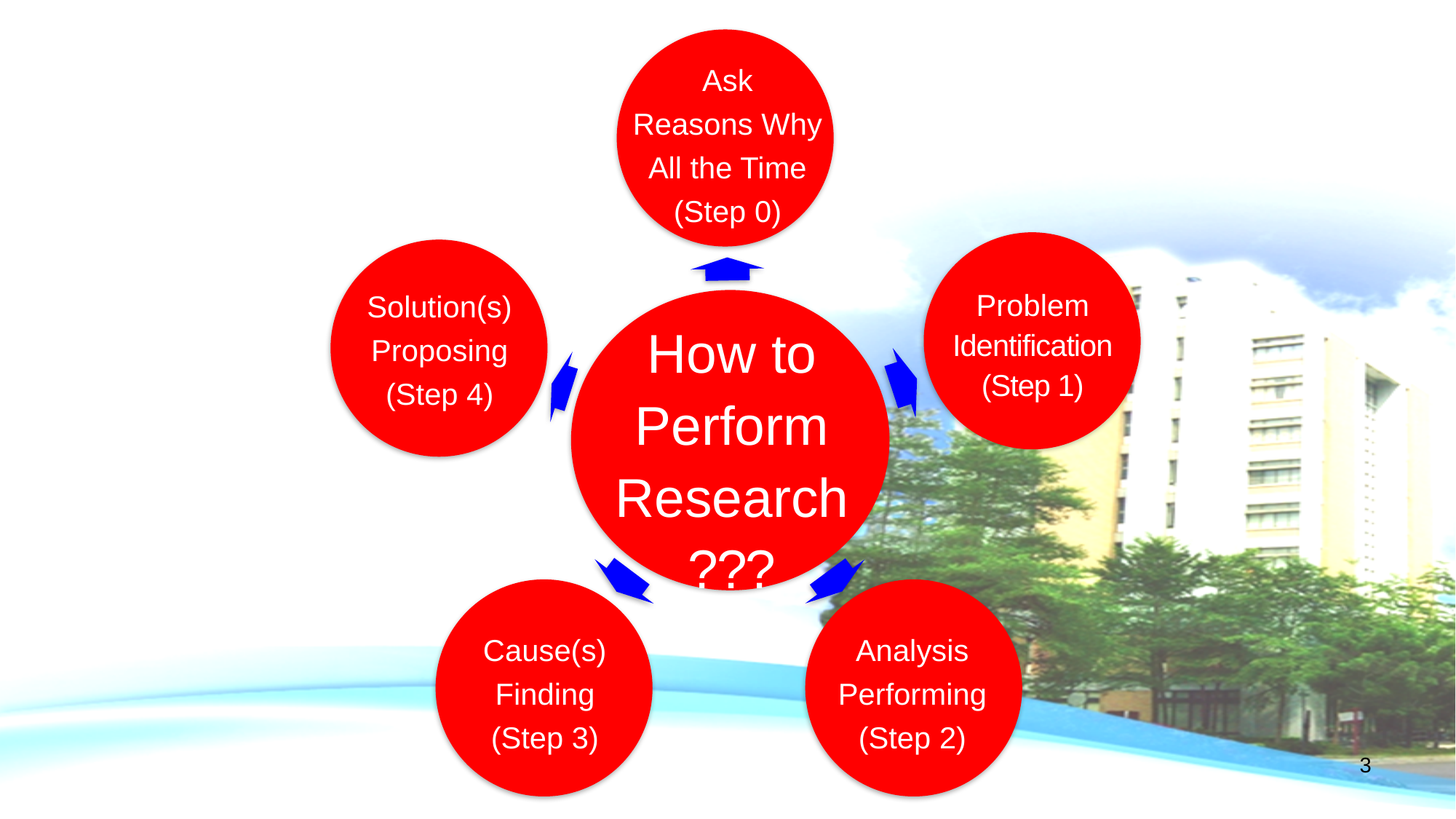

21st Century
VUCA
Era

Volatile

Uncertain

Complex

Ambiguous

Ask
Reasons Why
All the Time
(Step 0)
Solution(s)
Proposing
(Step 4)
Problem
Identification
(Step 1)
How to
Perform
Research
???

Cause(s)
Finding
(Step 3)
Analysis
Performing
(Step 2)
3